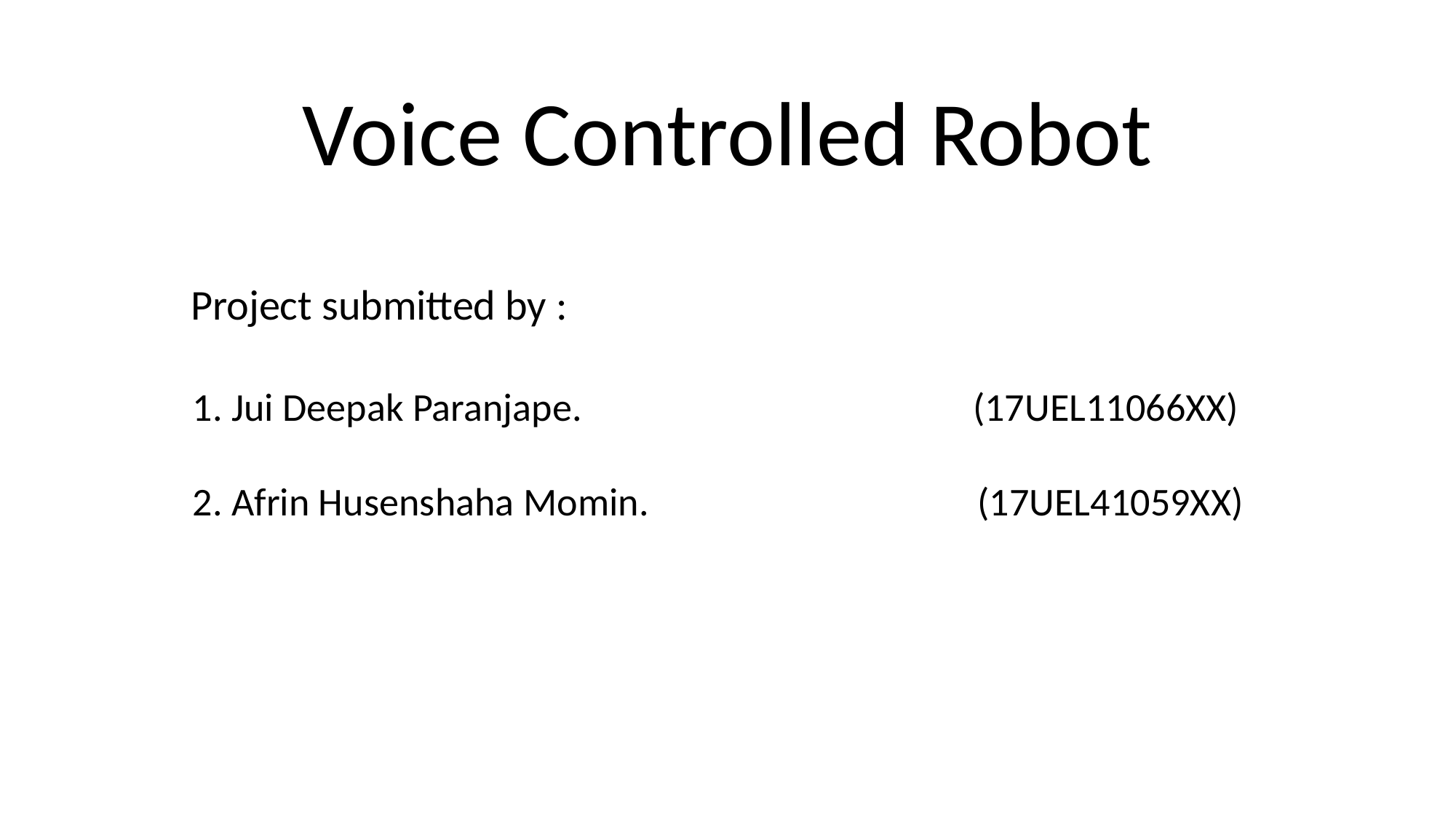

# Voice Controlled Robot
   Project submitted by :
1. Jui Deepak Paranjape.                                            (17UEL11066XX)

2. Afrin Husenshaha Momin.                                     (17UEL41059XX)